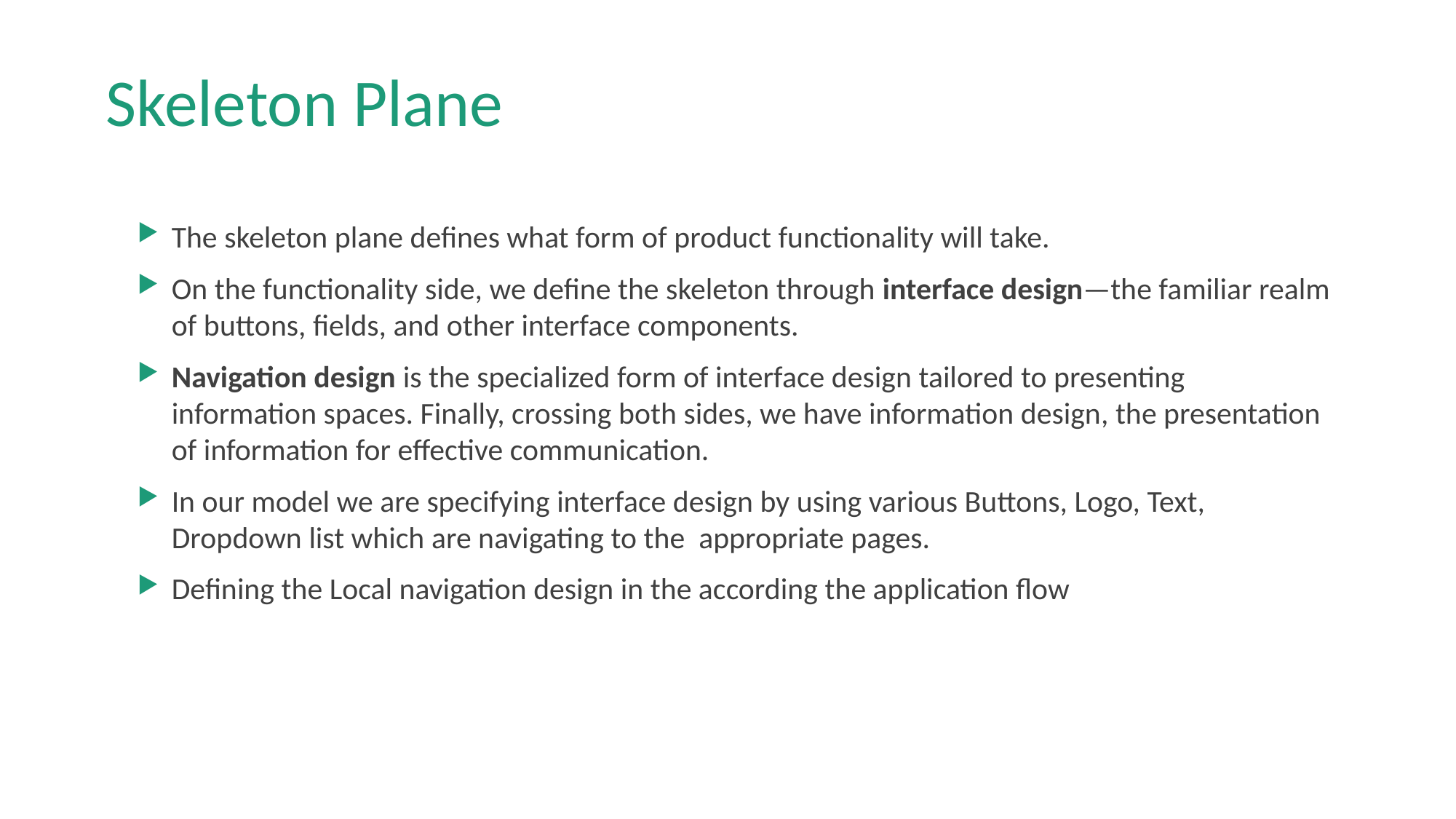

# Skeleton Plane
The skeleton plane deﬁnes what form of product functionality will take.
On the functionality side, we deﬁne the skeleton through interface design—the familiar realm of buttons, ﬁelds, and other interface components.
Navigation design is the specialized form of interface design tailored to presenting information spaces. Finally, crossing both sides, we have information design, the presentation of information for effective communication.
In our model we are specifying interface design by using various Buttons, Logo, Text, Dropdown list which are navigating to the  appropriate pages.
Defining the Local navigation design in the according the application flow